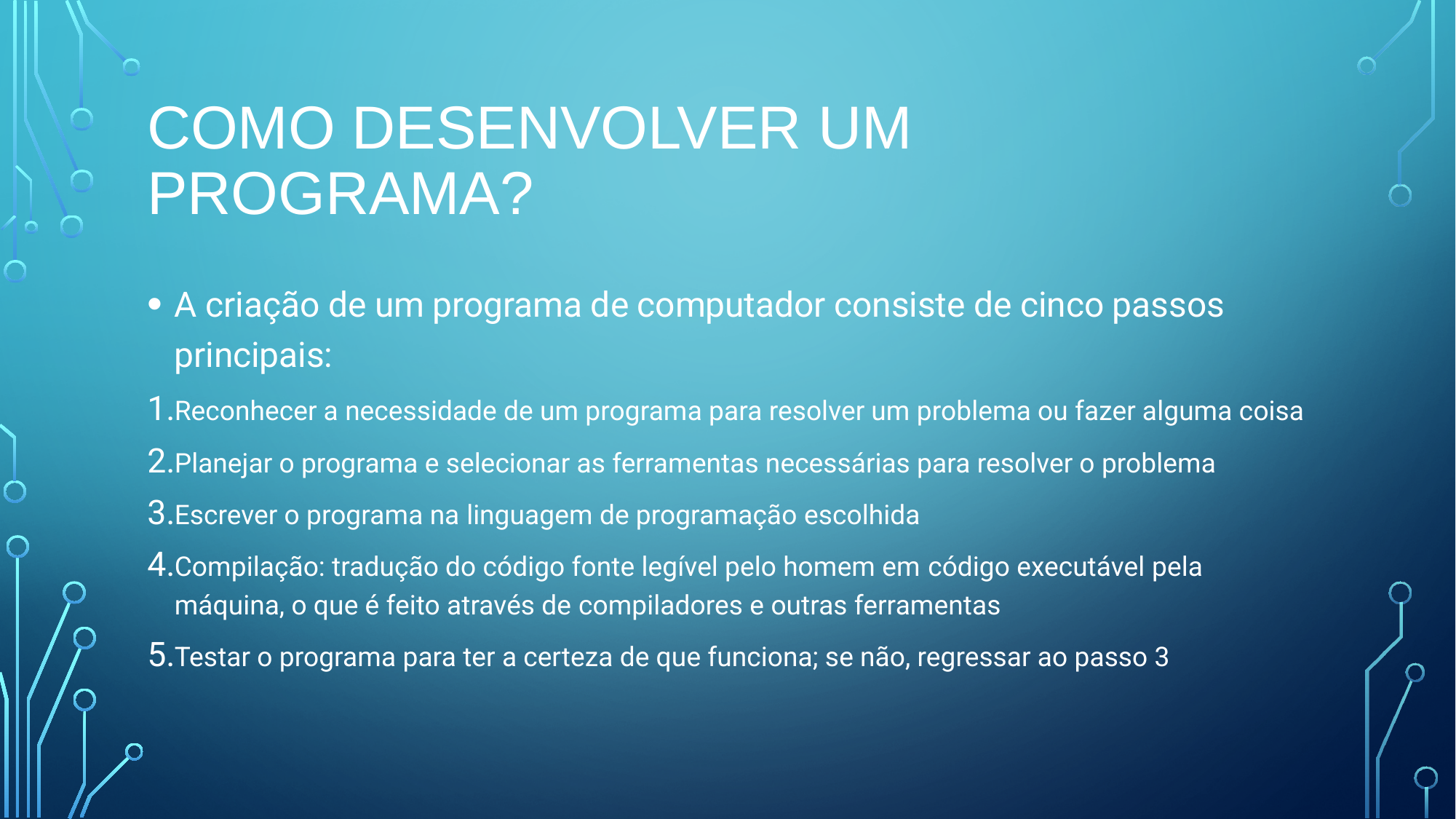

# Como desenvolver um programa?
A criação de um programa de computador consiste de cinco passos principais:
Reconhecer a necessidade de um programa para resolver um problema ou fazer alguma coisa
Planejar o programa e selecionar as ferramentas necessárias para resolver o problema
Escrever o programa na linguagem de programação escolhida
Compilação: tradução do código fonte legível pelo homem em código executável pela máquina, o que é feito através de compiladores e outras ferramentas
Testar o programa para ter a certeza de que funciona; se não, regressar ao passo 3